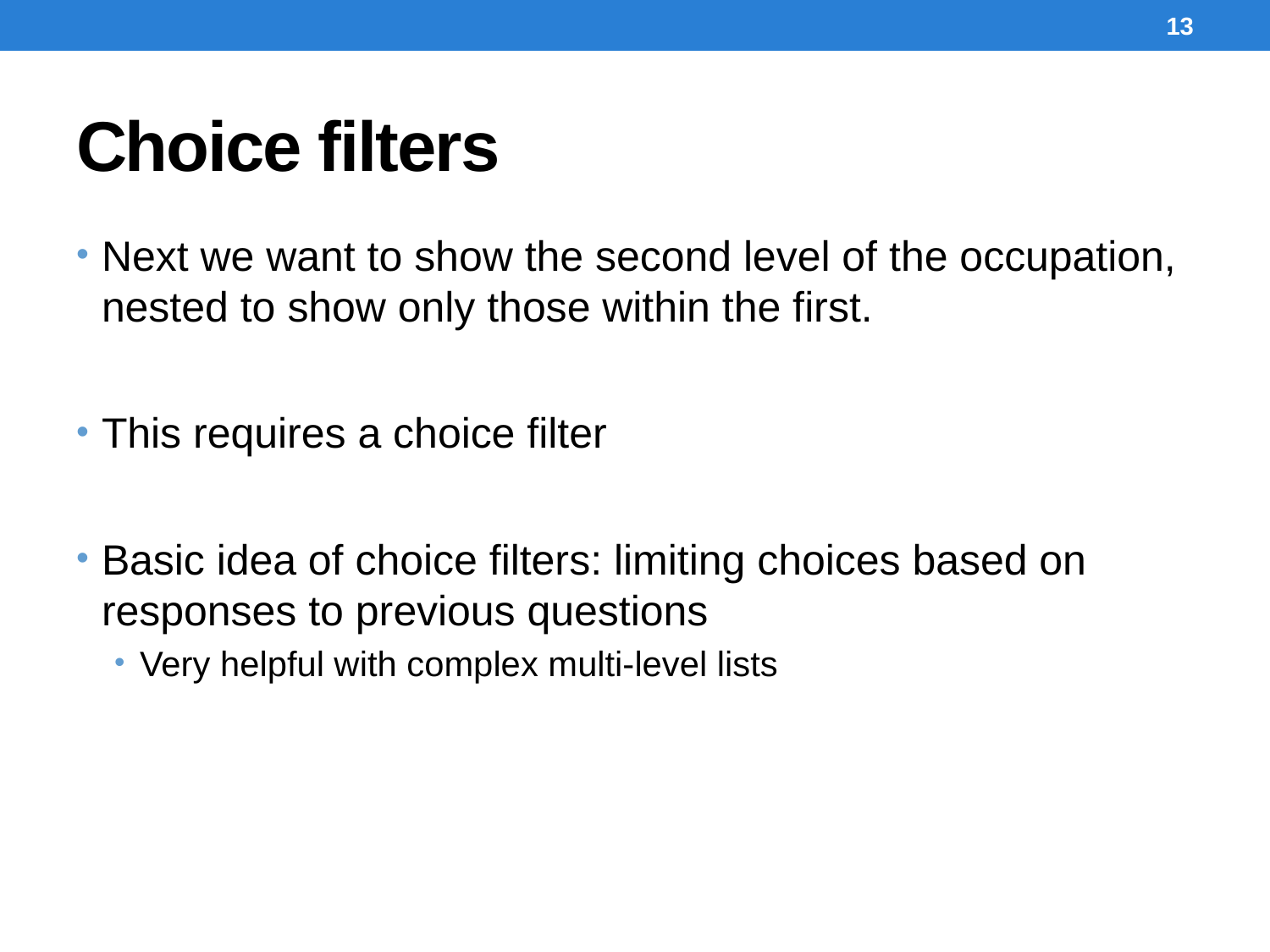

13
# Choice filters
Next we want to show the second level of the occupation, nested to show only those within the first.

This requires a choice filter

Basic idea of choice filters: limiting choices based on responses to previous questions
Very helpful with complex multi-level lists